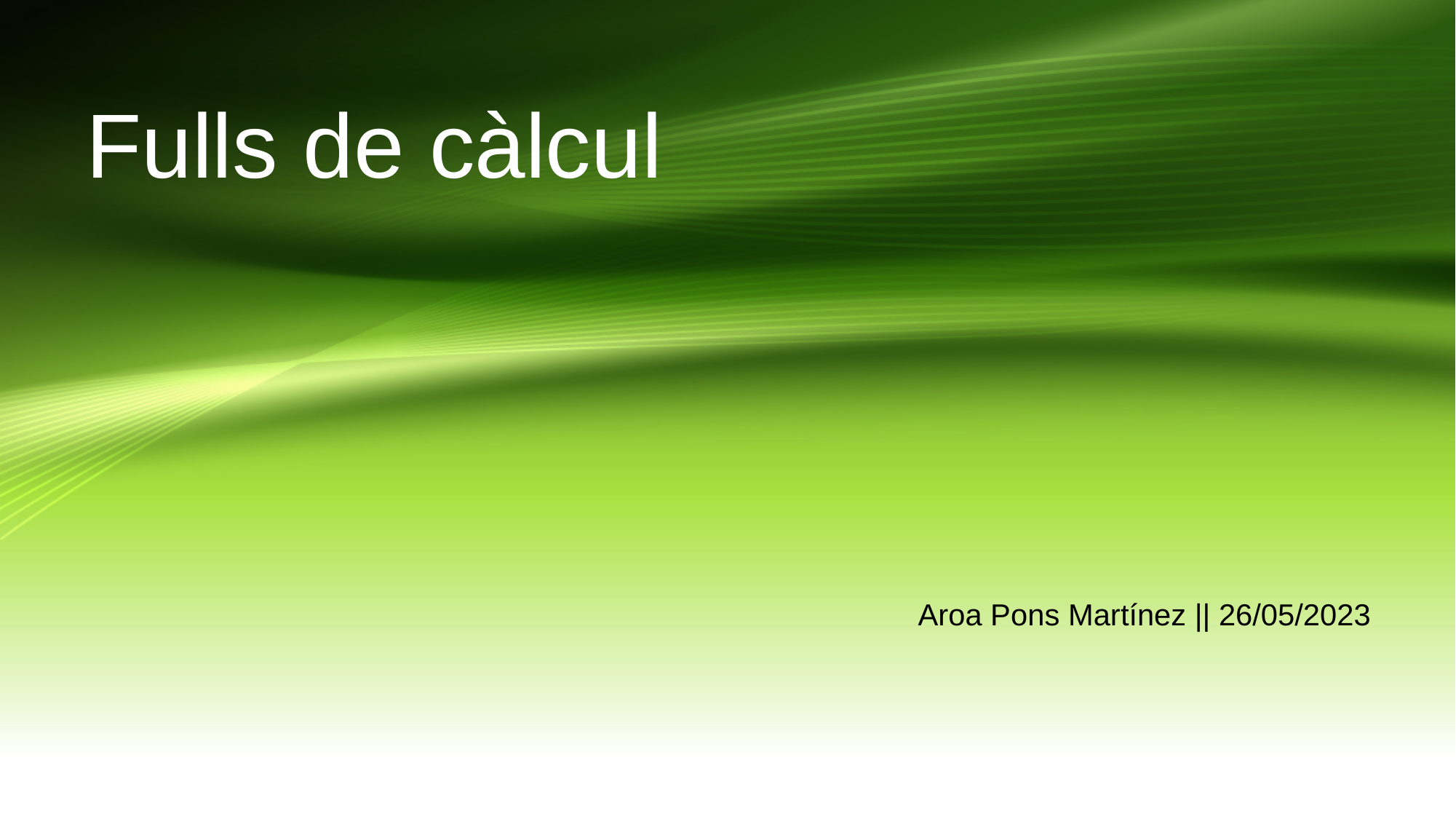

# Fulls de càlcul
Aroa Pons Martínez || 26/05/2023